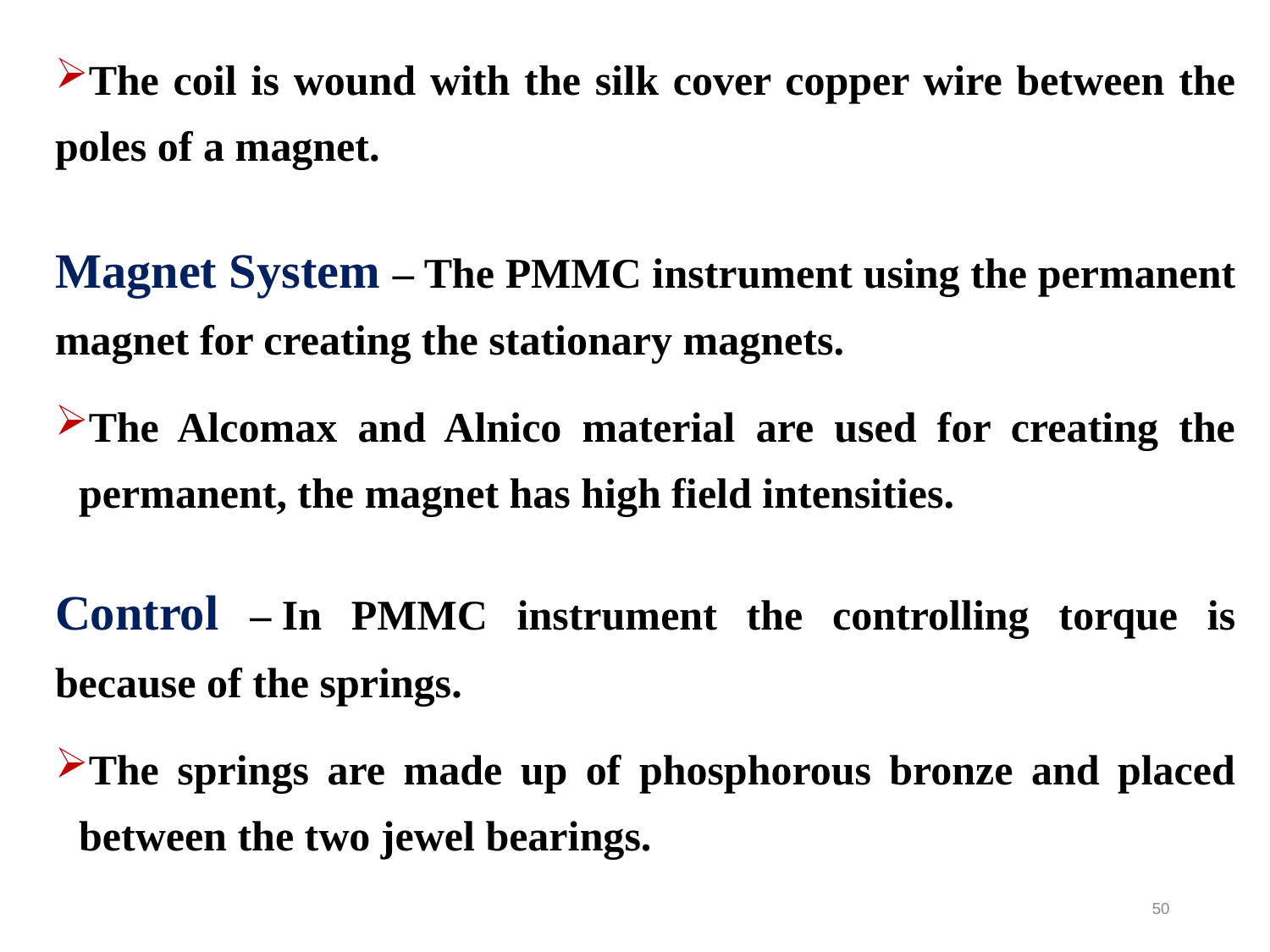

The coil is wound with the silk cover copper wire between the poles of a magnet.

Magnet System – The PMMC instrument using the permanent magnet for creating the stationary magnets.
The Alcomax and Alnico material are used for creating the permanent, the magnet has high field intensities.

Control – In PMMC instrument the controlling torque is because of the springs.
The springs are made up of phosphorous bronze and placed between the two jewel bearings.
50